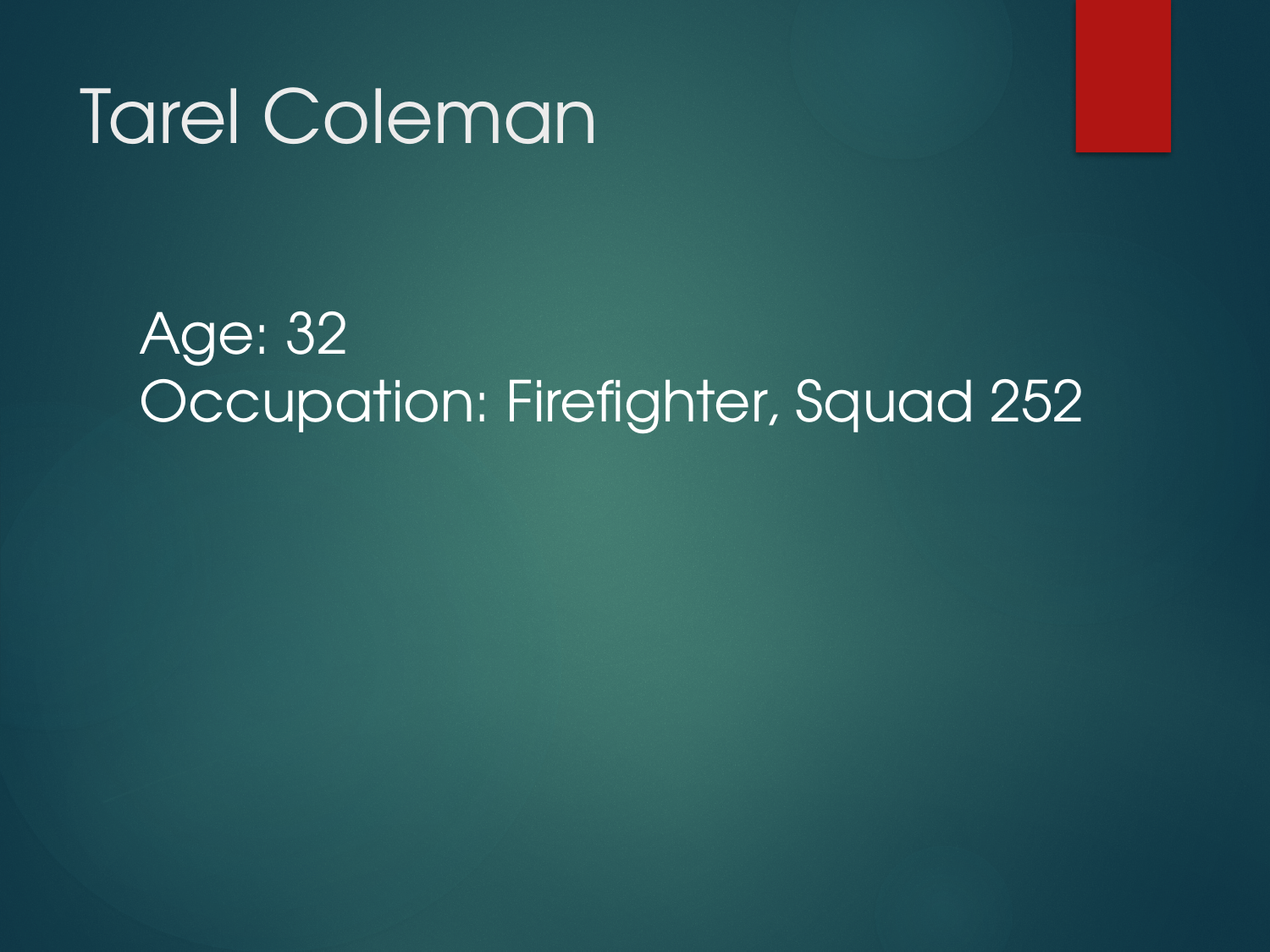

# Tarel Coleman

Age: 32
Occupation: Firefighter, Squad 252